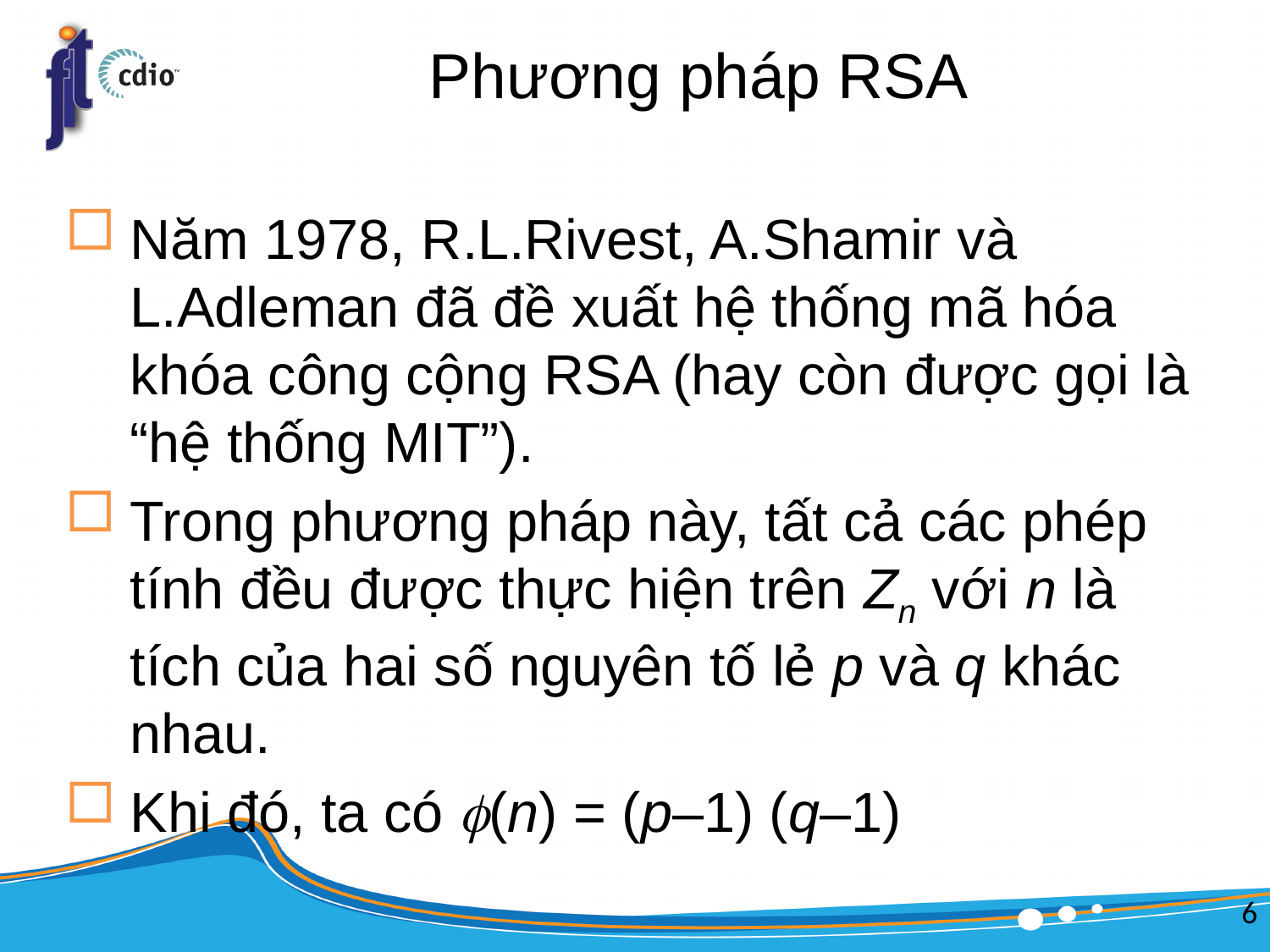

# Phương pháp RSA
Năm 1978, R.L.Rivest, A.Shamir và L.Adleman đã đề xuất hệ thống mã hóa khóa công cộng RSA (hay còn được gọi là “hệ thống MIT”).
Trong phương pháp này, tất cả các phép tính đều được thực hiện trên Zn với n là tích của hai số nguyên tố lẻ p và q khác nhau.
Khi đó, ta có φ(n) = (p–1) (q–1)
6